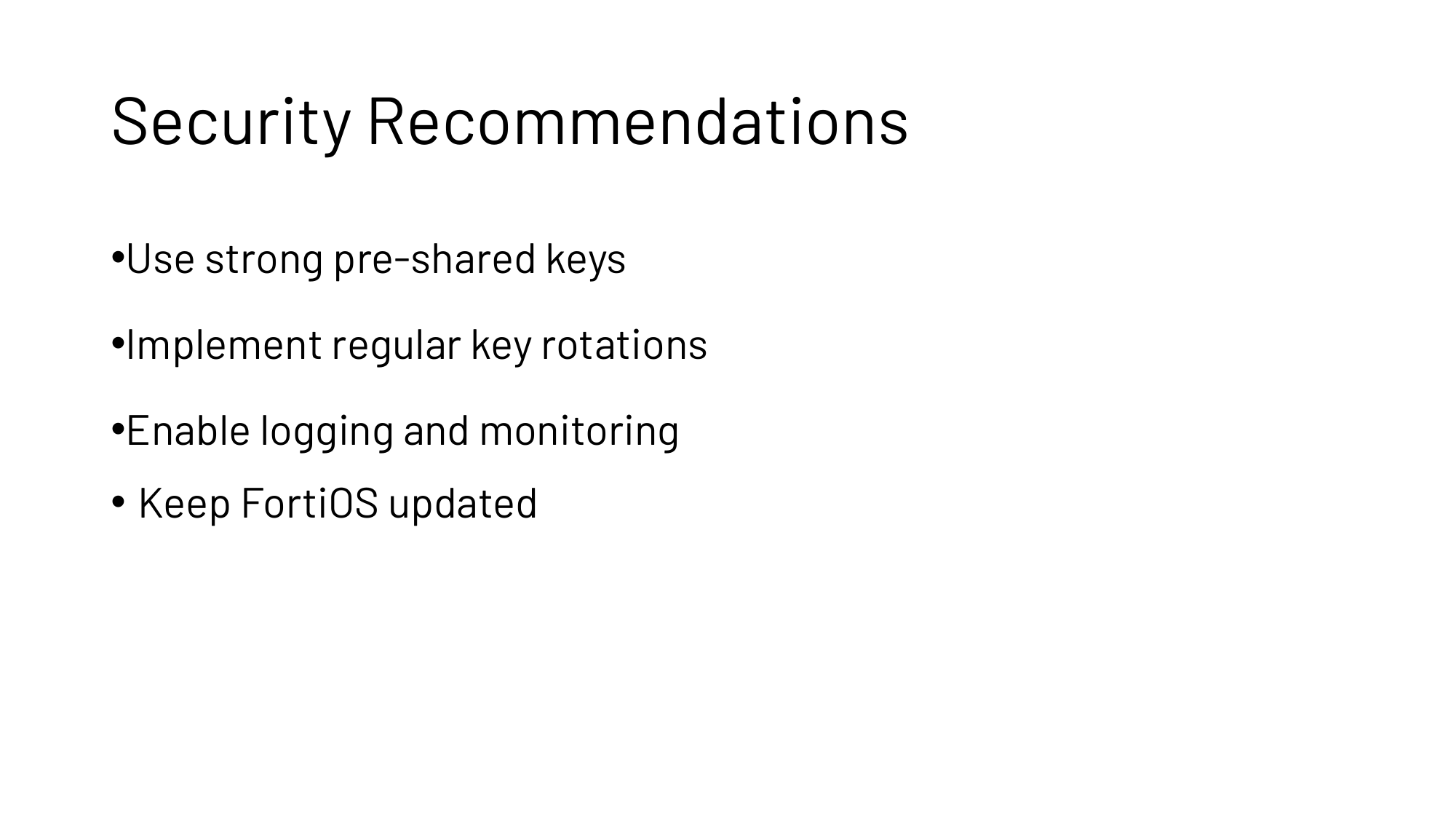

# Security Recommendations
Use strong pre-shared keys
Implement regular key rotations
Enable logging and monitoring
Keep FortiOS updated